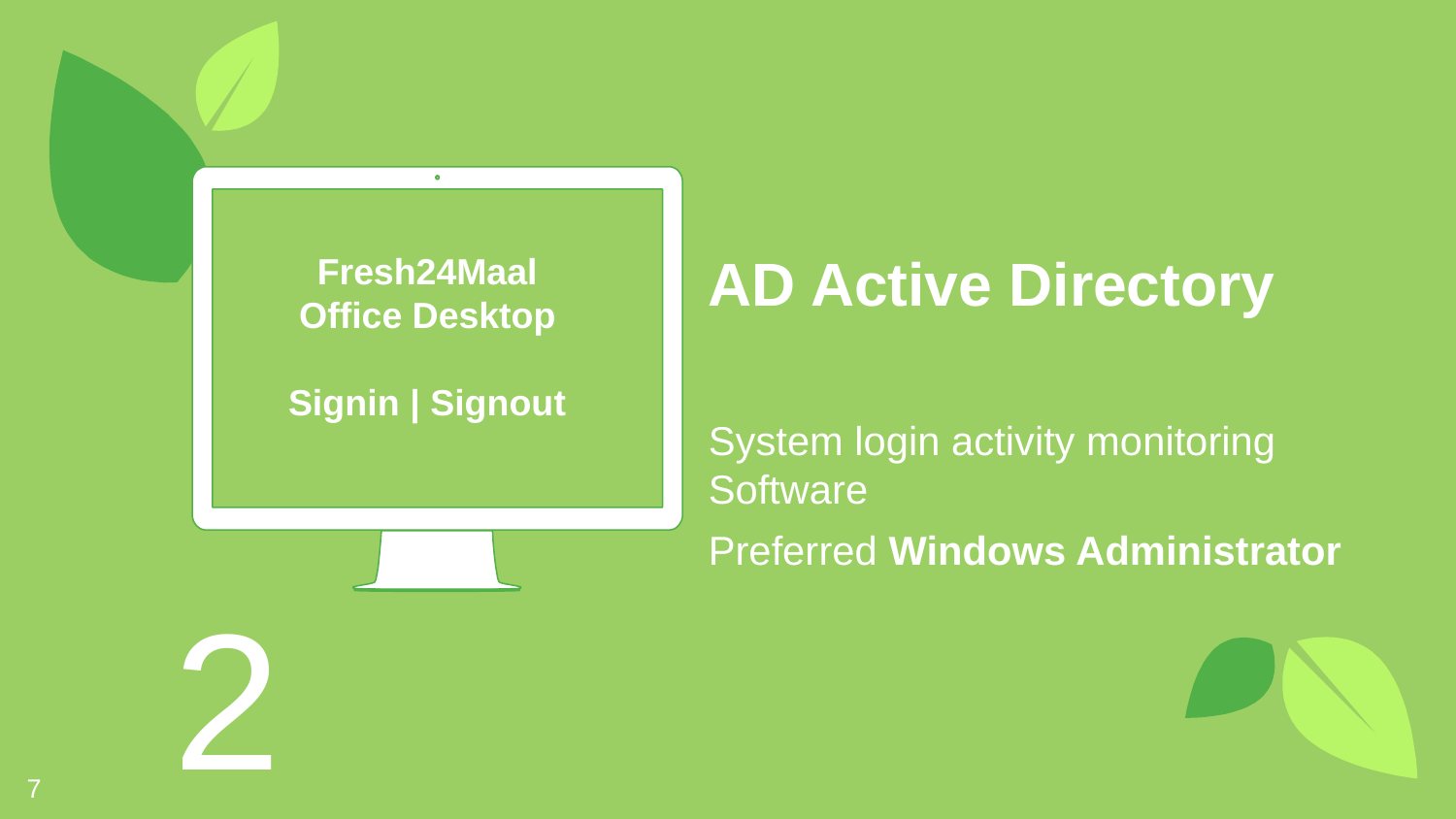

AD Active Directory

System login activity monitoring Software
Preferred Windows Administrator
Fresh24Maal
Office Desktop

Signin | Signout

2
7